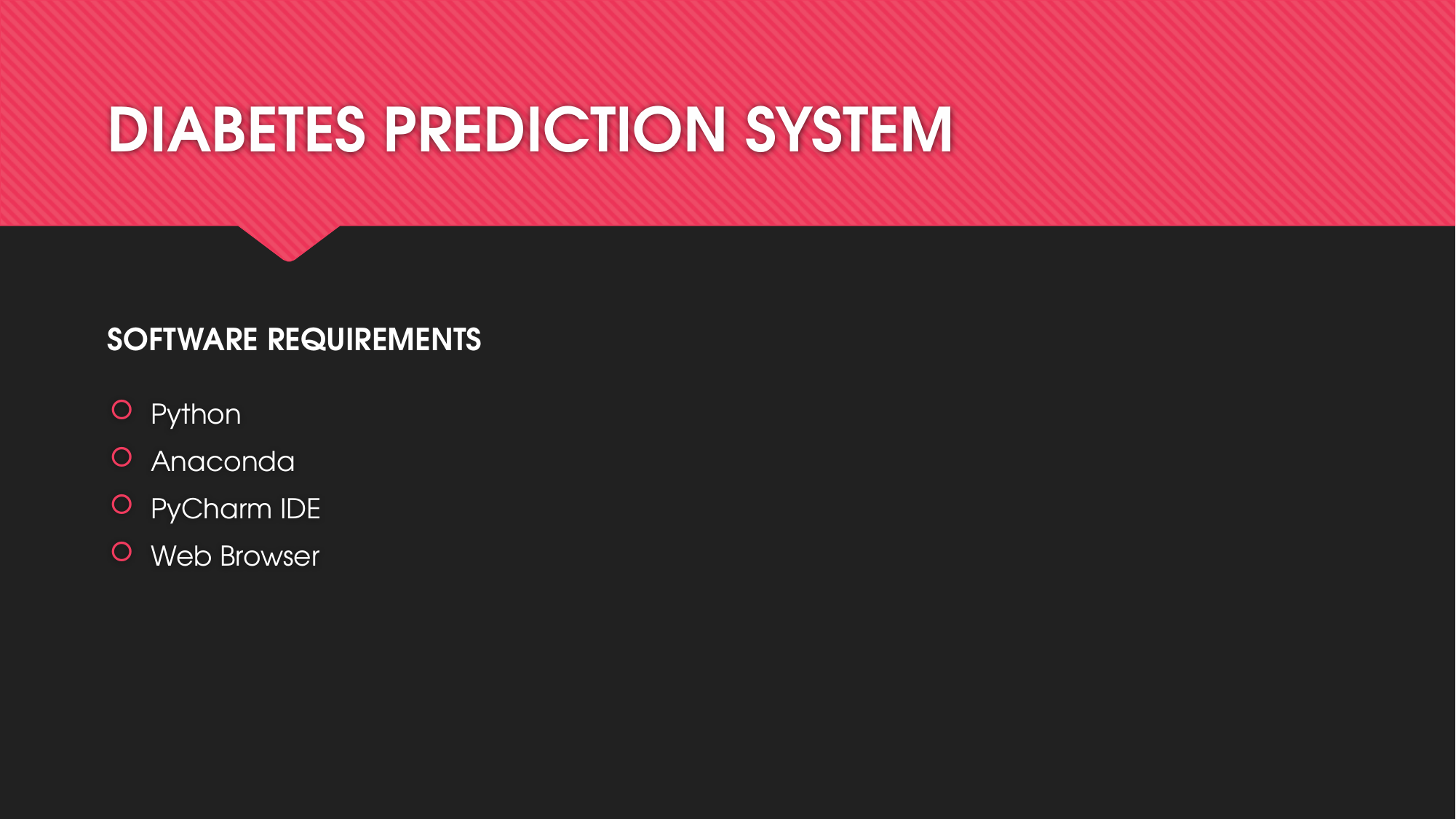

# DIABETES PREDICTION SYSTEM
SOFTWARE REQUIREMENTS
Python
Anaconda
PyCharm IDE
Web Browser